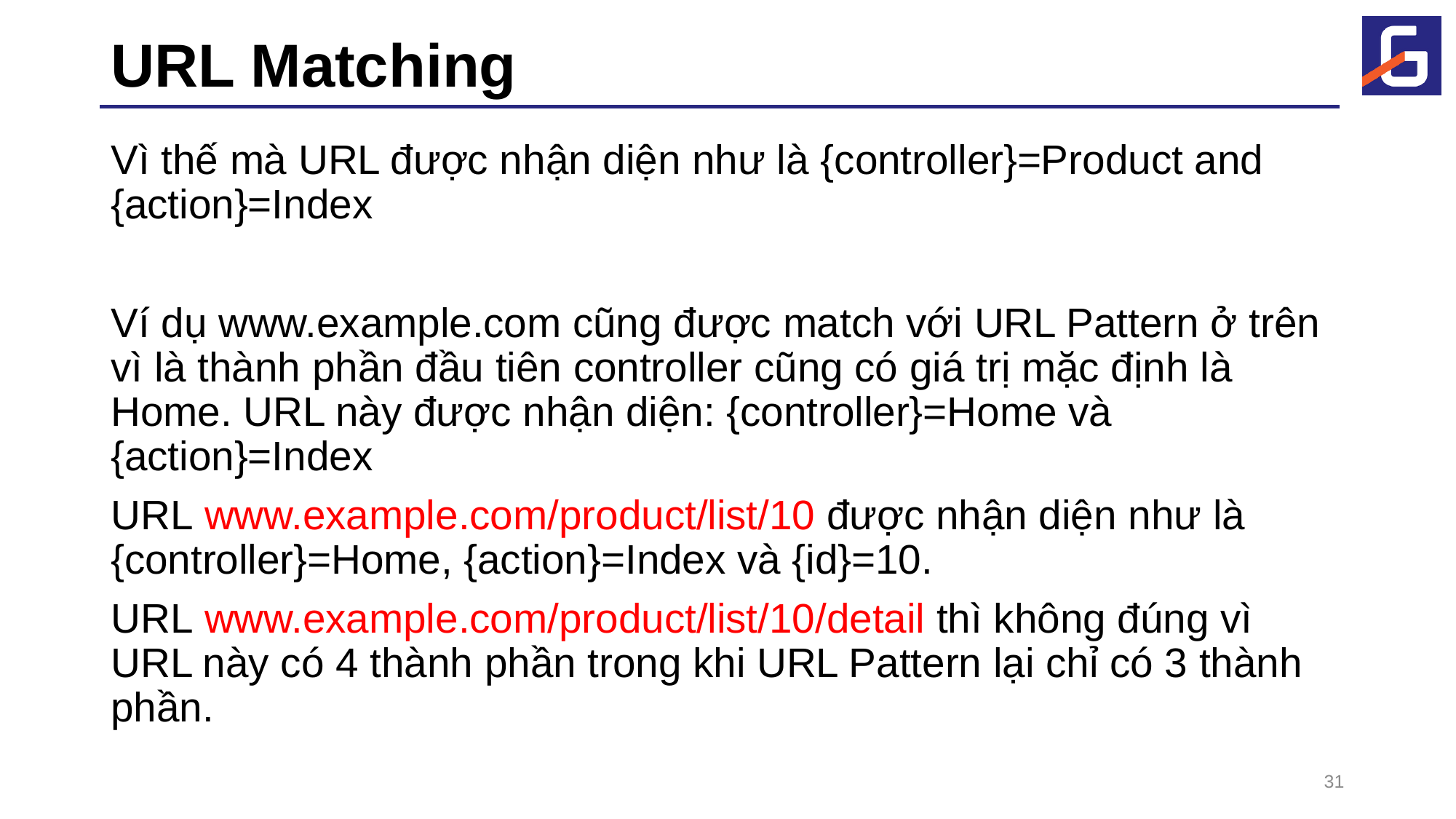

# URL Matching
Vì thế mà URL được nhận diện như là {controller}=Product and {action}=Index

Ví dụ www.example.com cũng được match với URL Pattern ở trên vì là thành phần đầu tiên controller cũng có giá trị mặc định là Home. URL này được nhận diện: {controller}=Home và {action}=Index
URL www.example.com/product/list/10 được nhận diện như là {controller}=Home, {action}=Index và {id}=10.
URL www.example.com/product/list/10/detail thì không đúng vì URL này có 4 thành phần trong khi URL Pattern lại chỉ có 3 thành phần.
31